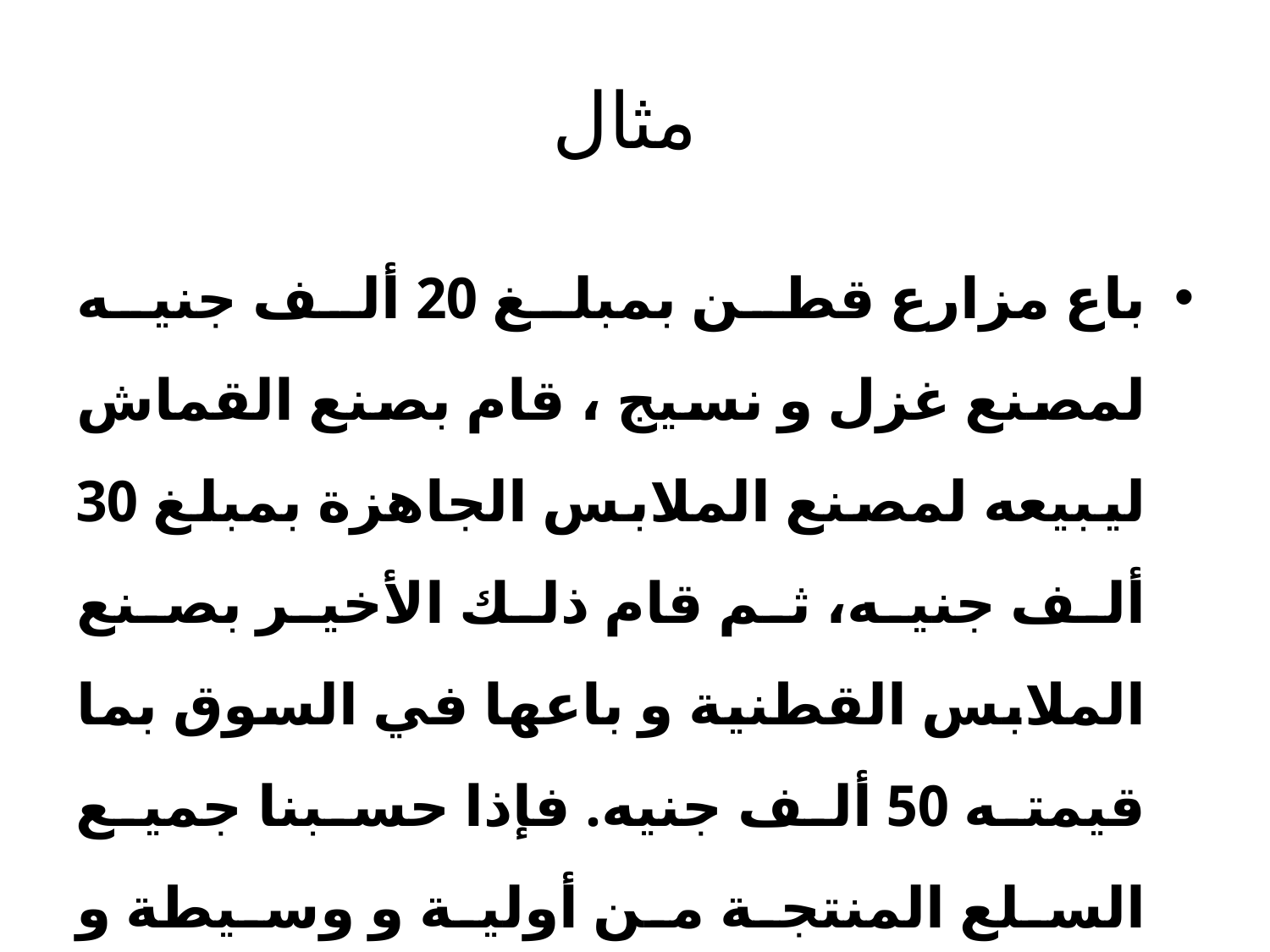

# مثال
باع مزارع قطن بمبلغ 20 ألف جنيه لمصنع غزل و نسيج ، قام بصنع القماش ليبيعه لمصنع الملابس الجاهزة بمبلغ 30 ألف جنيه، ثم قام ذلك الأخير بصنع الملابس القطنية و باعها في السوق بما قيمته 50 ألف جنيه. فإذا حسبنا جميع السلع المنتجة من أولية و وسيطة و نهائية يصبح الناتج لدينا= 20 +30+ 50= 100 ألف جنيه.